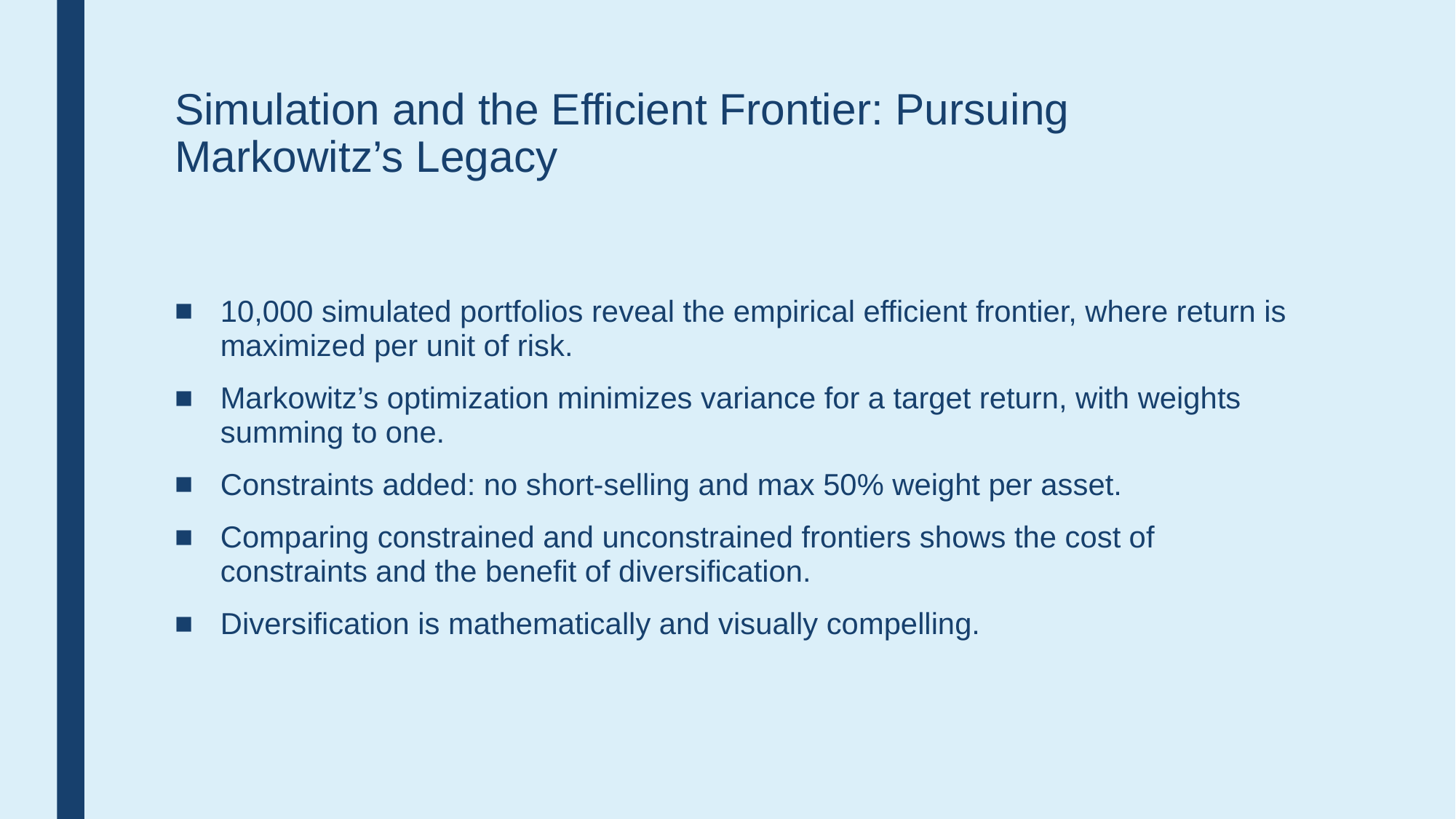

# Simulation and the Efficient Frontier: Pursuing Markowitz’s Legacy
10,000 simulated portfolios reveal the empirical efficient frontier, where return is maximized per unit of risk.
Markowitz’s optimization minimizes variance for a target return, with weights summing to one.
Constraints added: no short-selling and max 50% weight per asset.
Comparing constrained and unconstrained frontiers shows the cost of constraints and the benefit of diversification.
Diversification is mathematically and visually compelling.